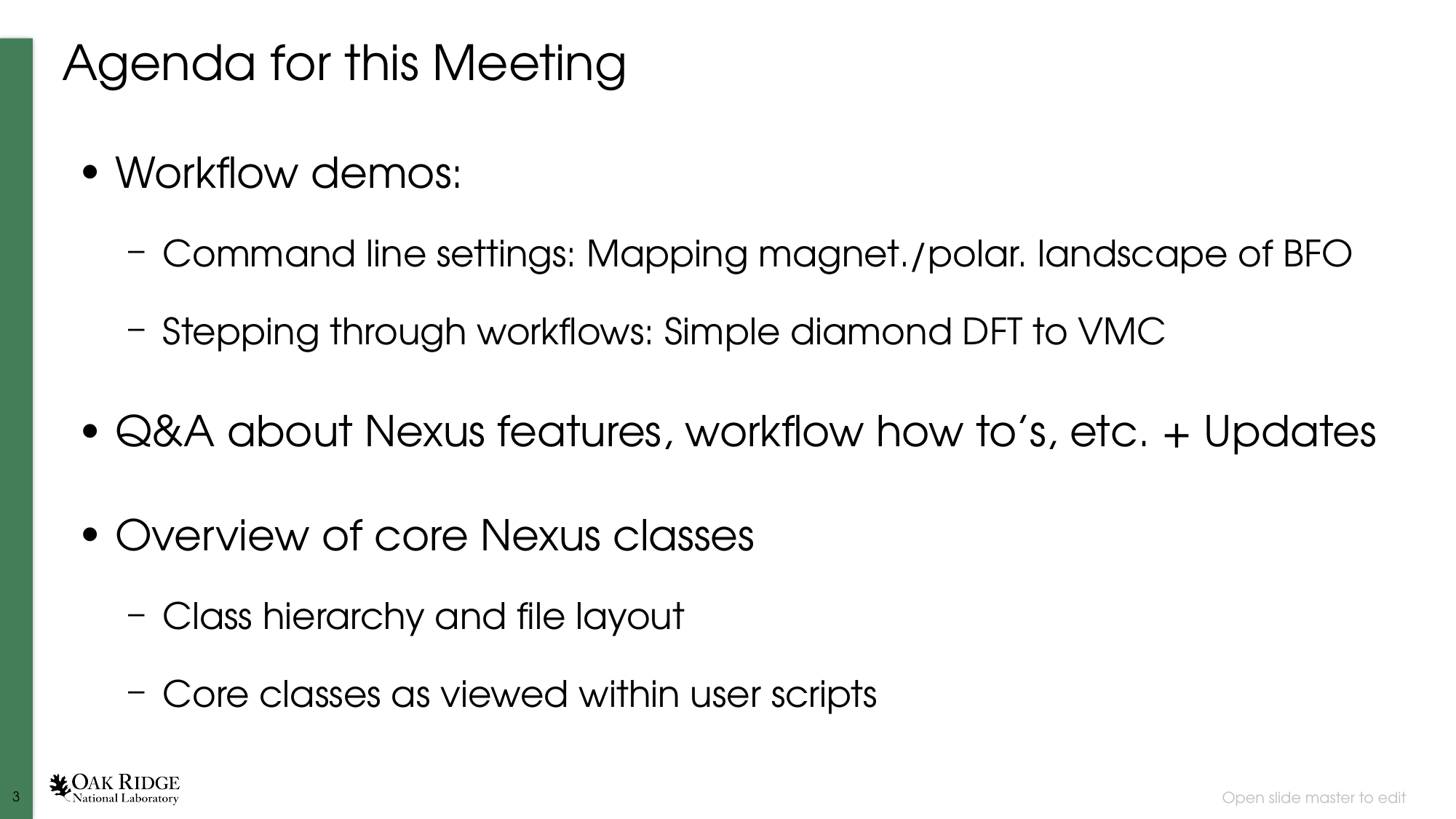

# Agenda for this Meeting
Workflow demos:
Command line settings: Mapping magnet./polar. landscape of BFO
Stepping through workflows: Simple diamond DFT to VMC
Q&A about Nexus features, workflow how to’s, etc. + Updates
Overview of core Nexus classes
Class hierarchy and file layout
Core classes as viewed within user scripts